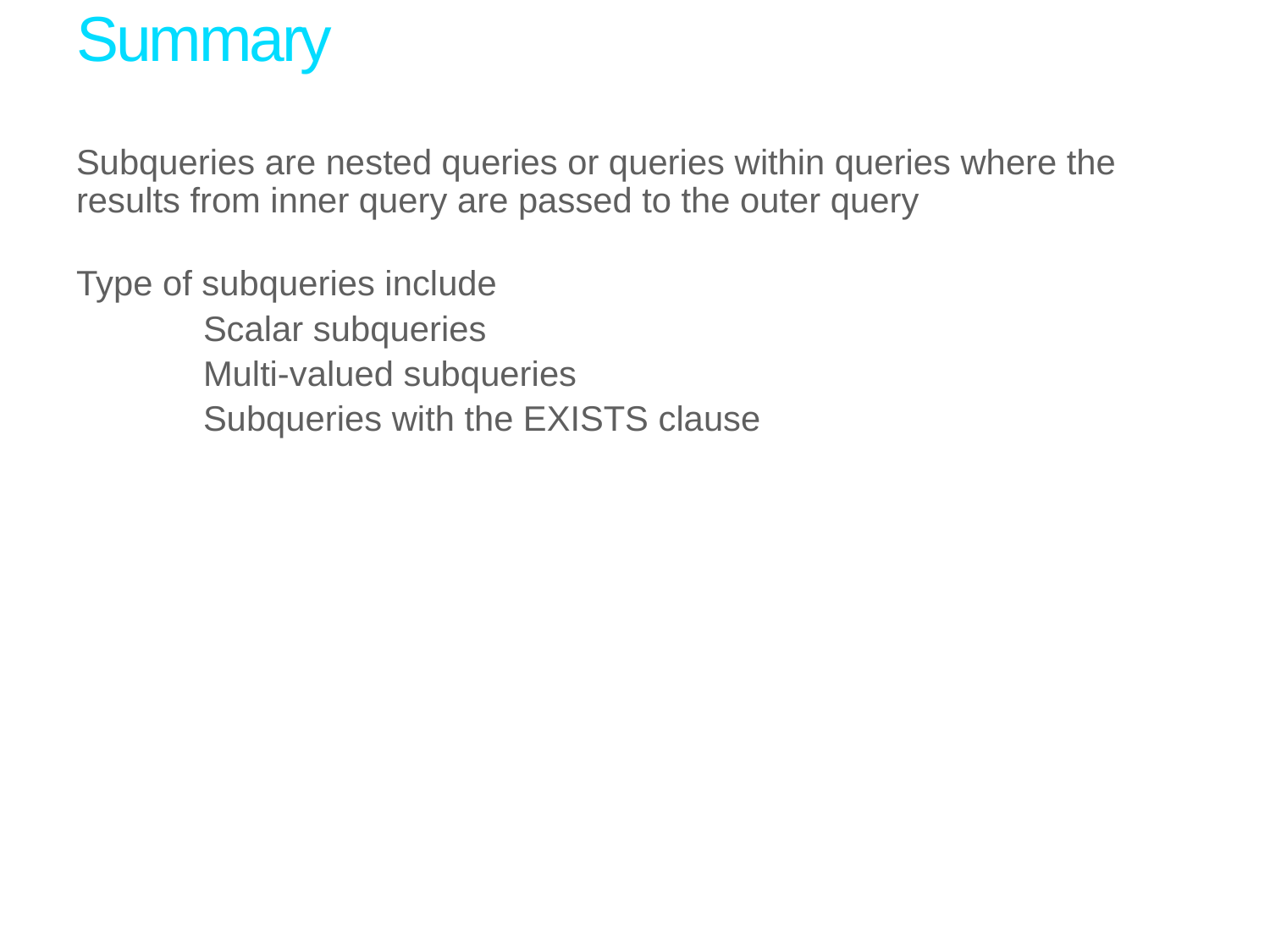

# Summary
Subqueries are nested queries or queries within queries where the results from inner query are passed to the outer query

Type of subqueries include
	Scalar subqueries
	Multi-valued subqueries
	Subqueries with the EXISTS clause